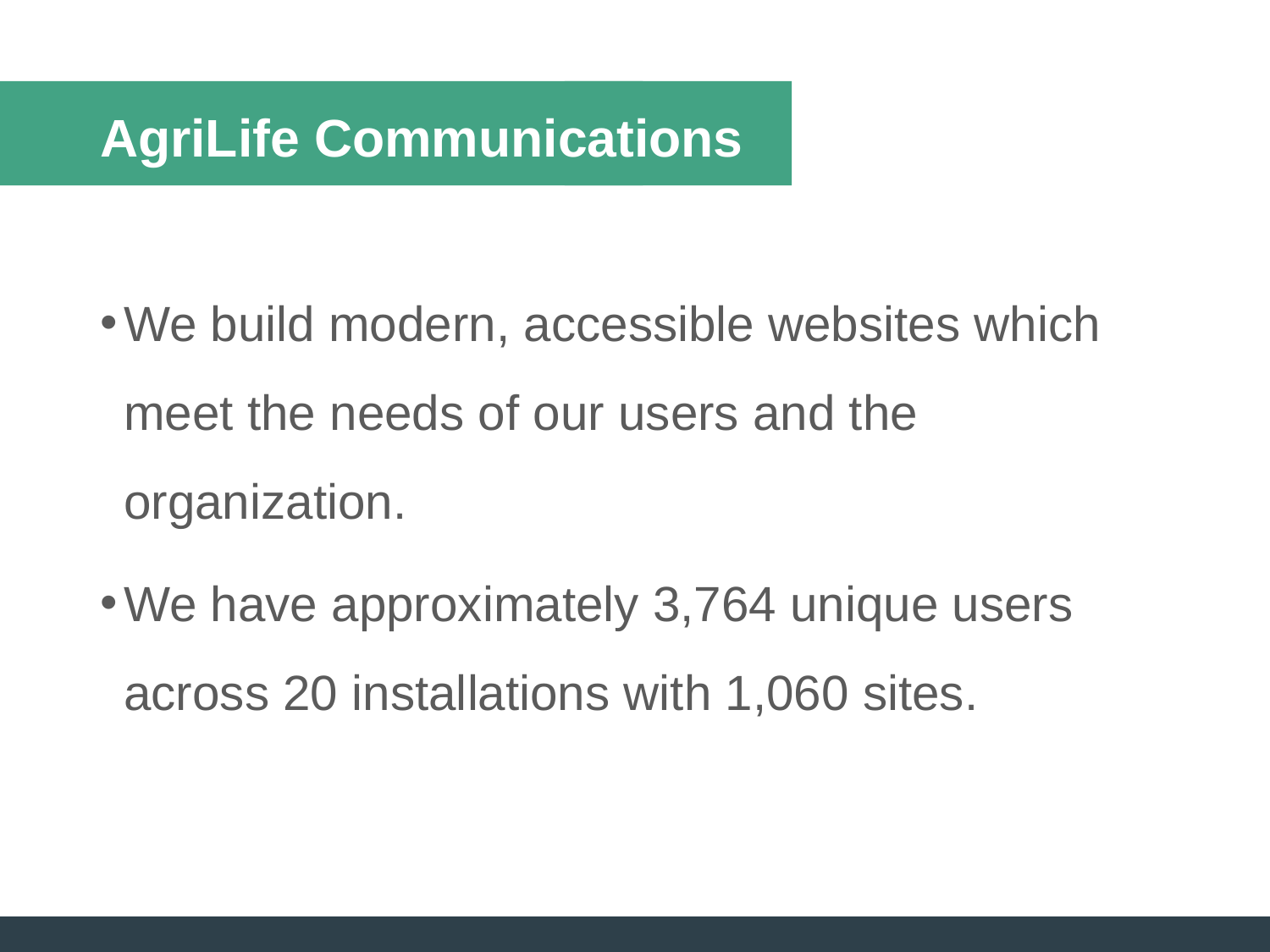

# AgriLife Communications

We build modern, accessible websites which meet the needs of our users and the organization.
We have approximately 3,764 unique users across 20 installations with 1,060 sites.